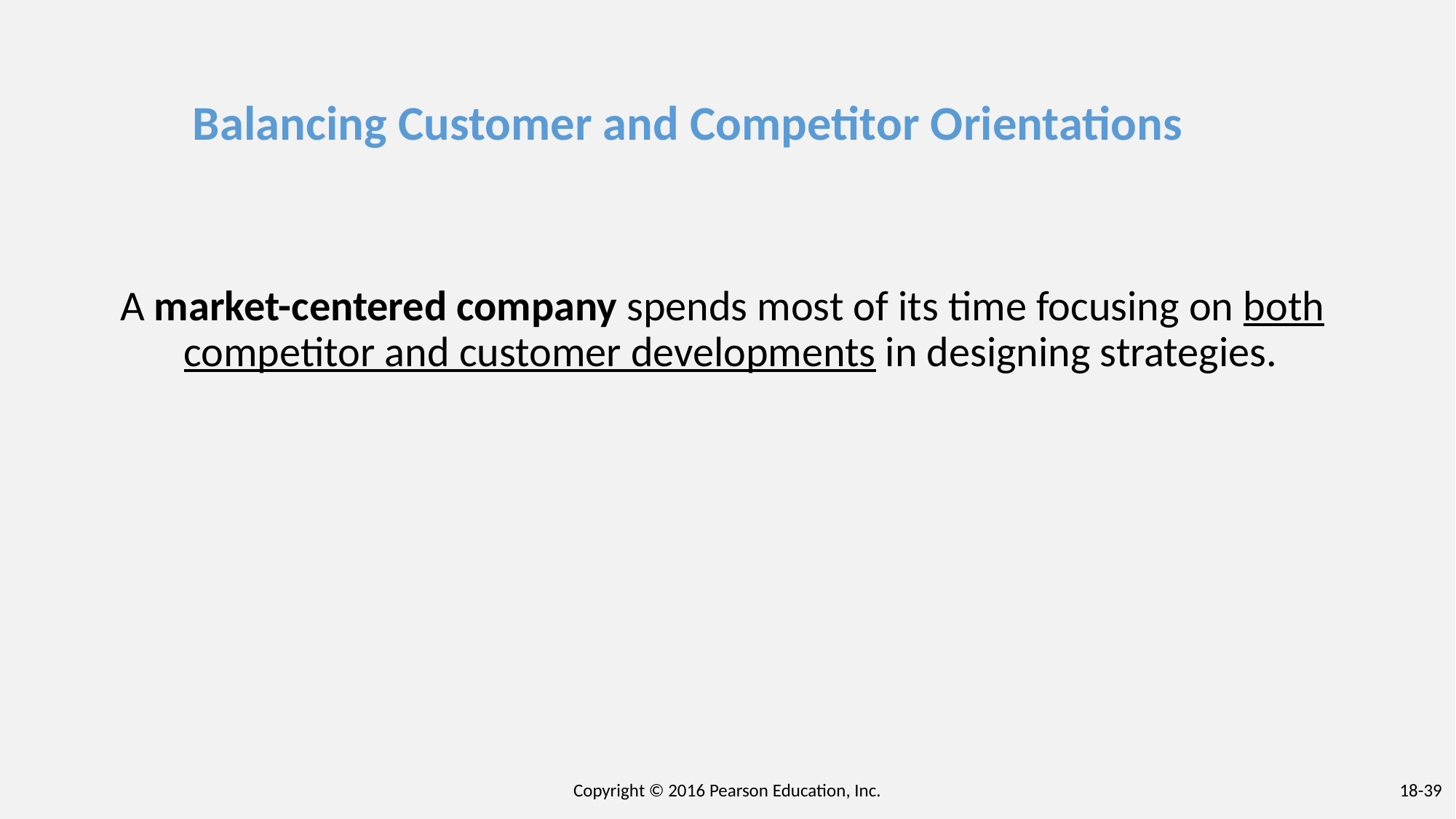

# Balancing Customer and Competitor Orientations

A market-centered company spends most of its time focusing on both competitor and customer developments in designing strategies.

Copyright © 2016 Pearson Education, Inc.
18-39